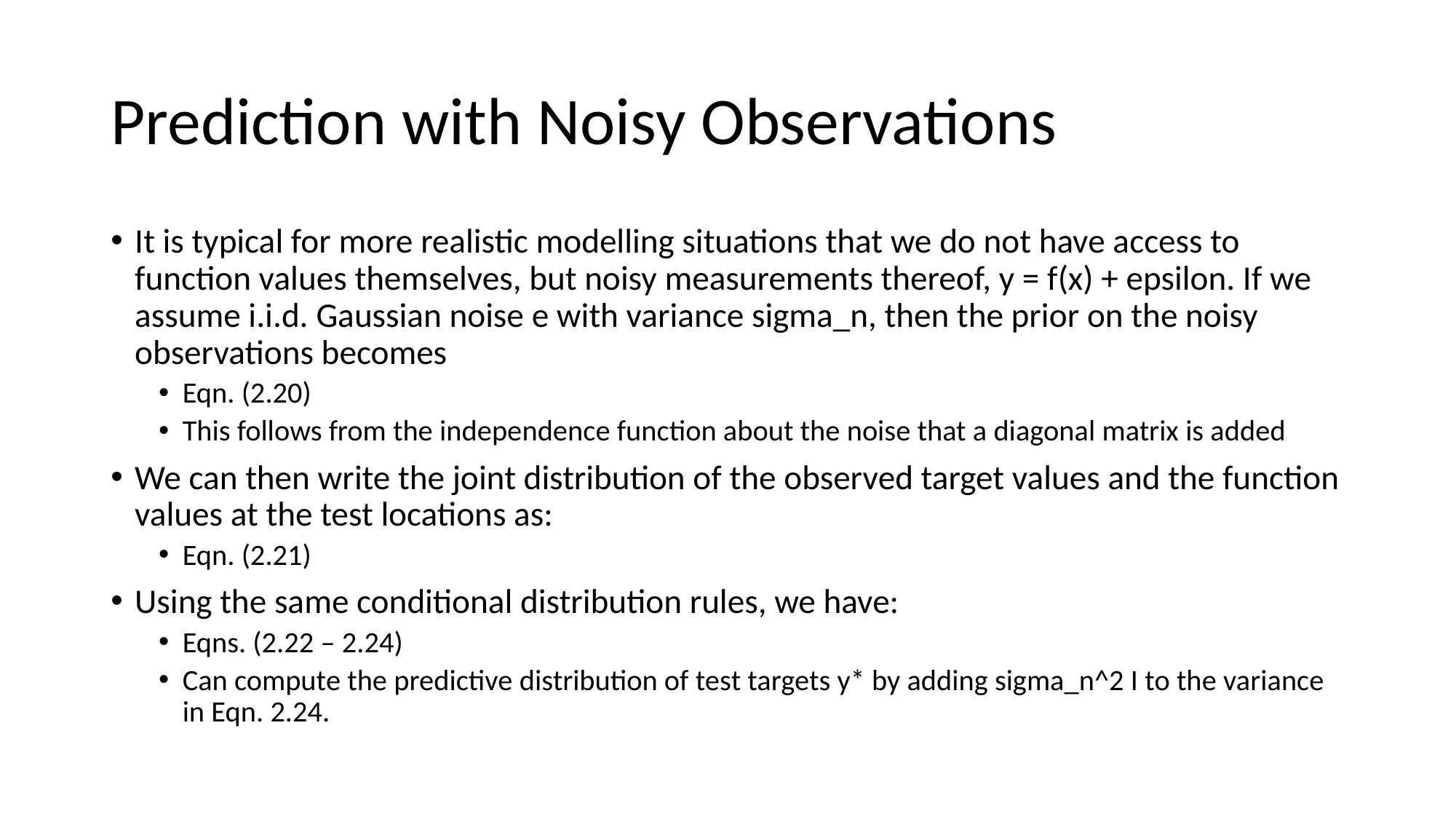

# Prediction with Noisy Observations
It is typical for more realistic modelling situations that we do not have access to function values themselves, but noisy measurements thereof, y = f(x) + epsilon. If we assume i.i.d. Gaussian noise e with variance sigma_n, then the prior on the noisy observations becomes
Eqn. (2.20)
This follows from the independence function about the noise that a diagonal matrix is added
We can then write the joint distribution of the observed target values and the function values at the test locations as:
Eqn. (2.21)
Using the same conditional distribution rules, we have:
Eqns. (2.22 – 2.24)
Can compute the predictive distribution of test targets y* by adding sigma_n^2 I to the variance in Eqn. 2.24.